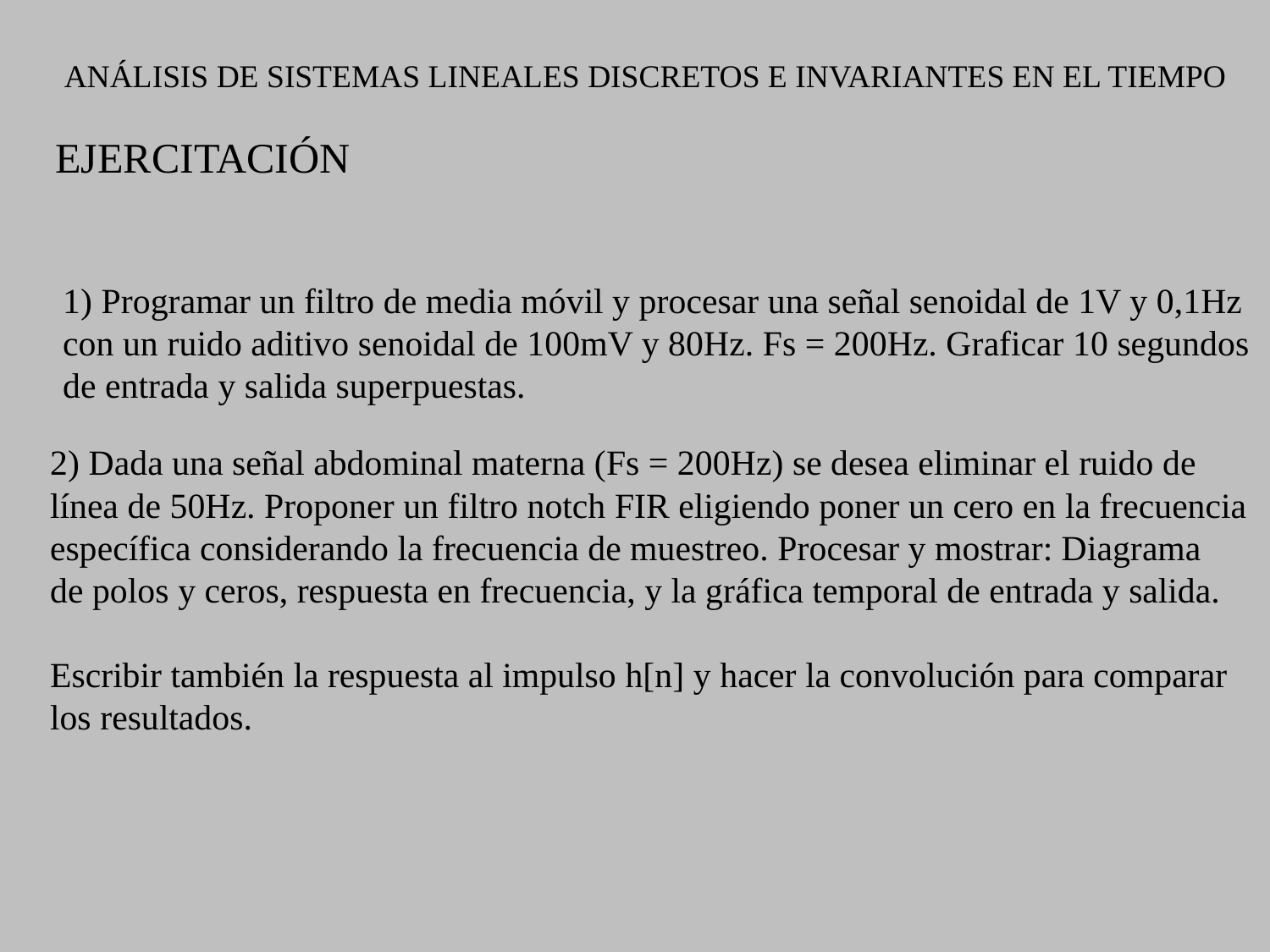

ANÁLISIS DE SISTEMAS LINEALES DISCRETOS E INVARIANTES EN EL TIEMPO

EJERCITACIÓN

1) Programar un filtro de media móvil y procesar una señal senoidal de 1V y 0,1Hz
con un ruido aditivo senoidal de 100mV y 80Hz. Fs = 200Hz. Graficar 10 segundos
de entrada y salida superpuestas.

2) Dada una señal abdominal materna (Fs = 200Hz) se desea eliminar el ruido de
línea de 50Hz. Proponer un filtro notch FIR eligiendo poner un cero en la frecuencia
específica considerando la frecuencia de muestreo. Procesar y mostrar: Diagrama
de polos y ceros, respuesta en frecuencia, y la gráfica temporal de entrada y salida.

Escribir también la respuesta al impulso h[n] y hacer la convolución para comparar
los resultados.